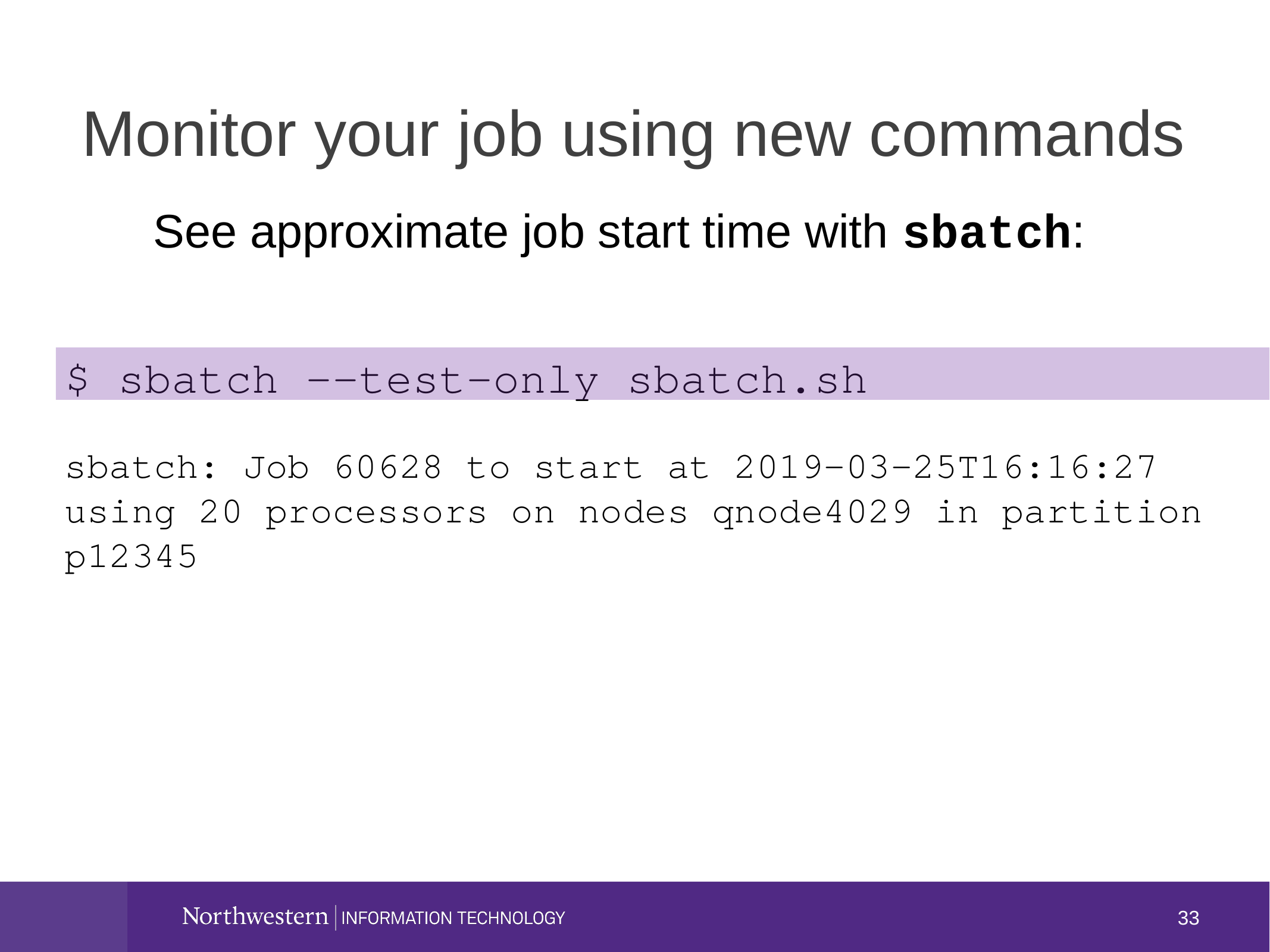

# Monitor your job using new commands
See approximate job start time with sbatch:
$ sbatch --test-only sbatch.sh

sbatch: Job 60628 to start at 2019-03-25T16:16:27 using 20 processors on nodes qnode4029 in partition p12345

33